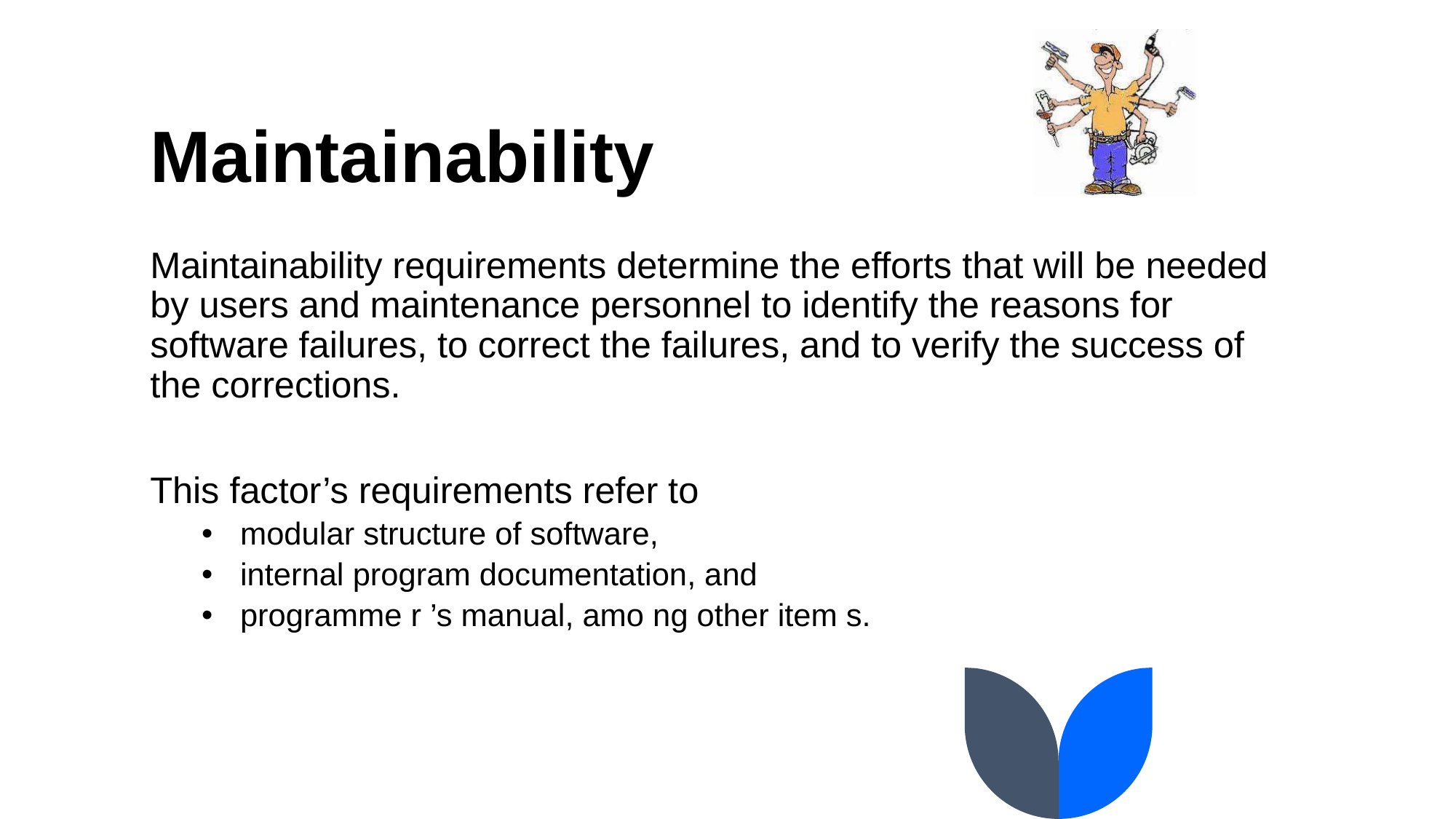

# Maintainability
Maintainability requirements determine the efforts that will be needed by users and maintenance personnel to identify the reasons for software failures, to correct the failures, and to verify the success of the corrections.

This factor’s requirements refer to
modular structure of software,
internal program documentation, and
programme r ’s manual, amo ng other item s.

18